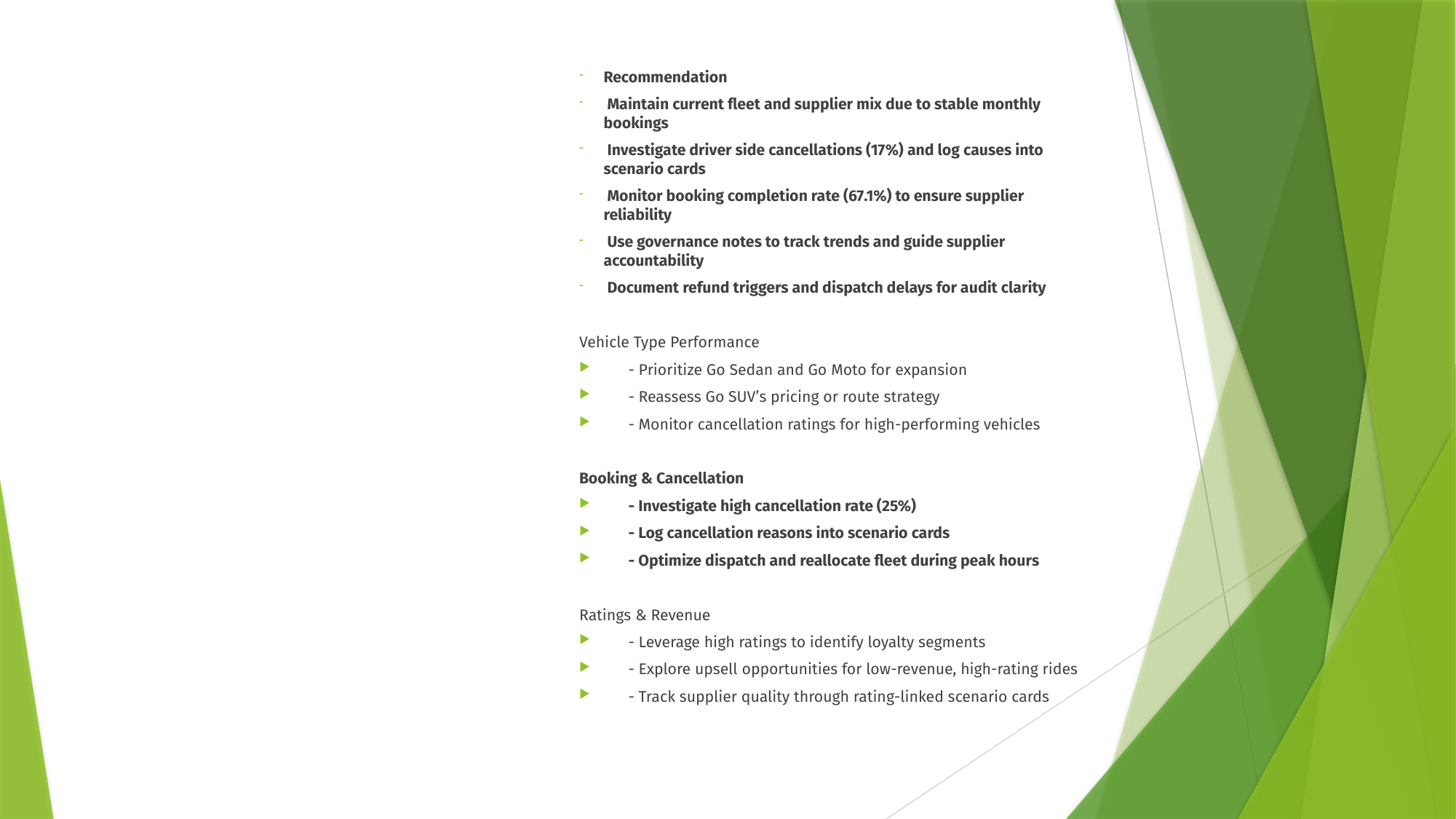

Recommendation
 Maintain current fleet and supplier mix due to stable monthly bookings
 Investigate driver side cancellations (17%) and log causes into scenario cards
 Monitor booking completion rate (67.1%) to ensure supplier reliability
 Use governance notes to track trends and guide supplier accountability
 Document refund triggers and dispatch delays for audit clarity

Vehicle Type Performance
- Prioritize Go Sedan and Go Moto for expansion
- Reassess Go SUV’s pricing or route strategy
- Monitor cancellation ratings for high-performing vehicles

Booking & Cancellation
- Investigate high cancellation rate (25%)
- Log cancellation reasons into scenario cards
- Optimize dispatch and reallocate fleet during peak hours

Ratings & Revenue
- Leverage high ratings to identify loyalty segments
- Explore upsell opportunities for low-revenue, high-rating rides
- Track supplier quality through rating-linked scenario cards

#